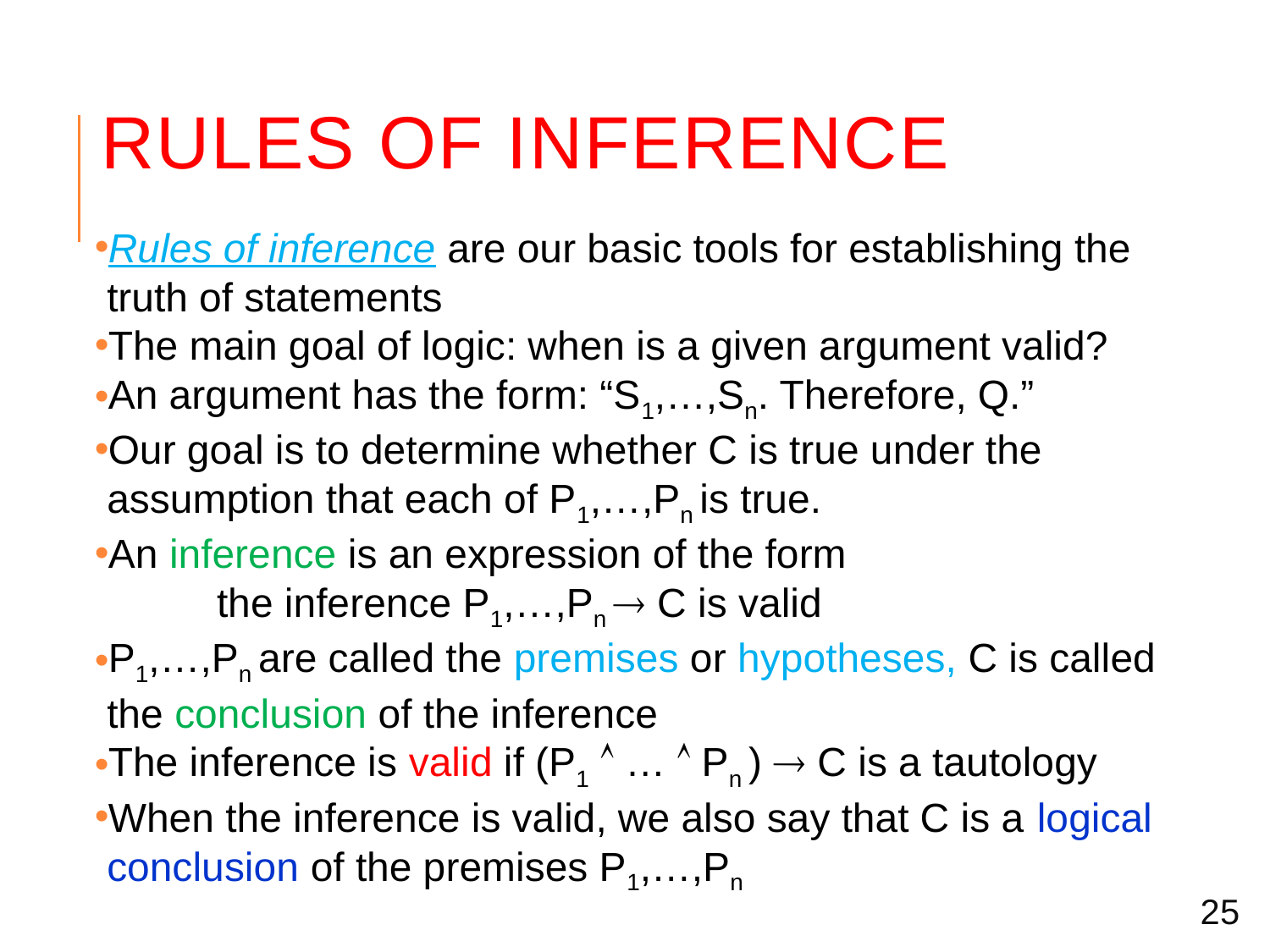

# Rules of Inference
Rules of inference are our basic tools for establishing the truth of statements
The main goal of logic: when is a given argument valid?
An argument has the form: “S1,…,Sn. Therefore, Q.”
Our goal is to determine whether C is true under the assumption that each of P1,…,Pn is true.
An inference is an expression of the form
	the inference P1,…,Pn → C is valid
P1,…,Pn are called the premises or hypotheses, C is called the conclusion of the inference
The inference is valid if (P1 ∧ … ∧ Pn ) → C is a tautology
When the inference is valid, we also say that C is a logical conclusion of the premises P1,…,Pn

25